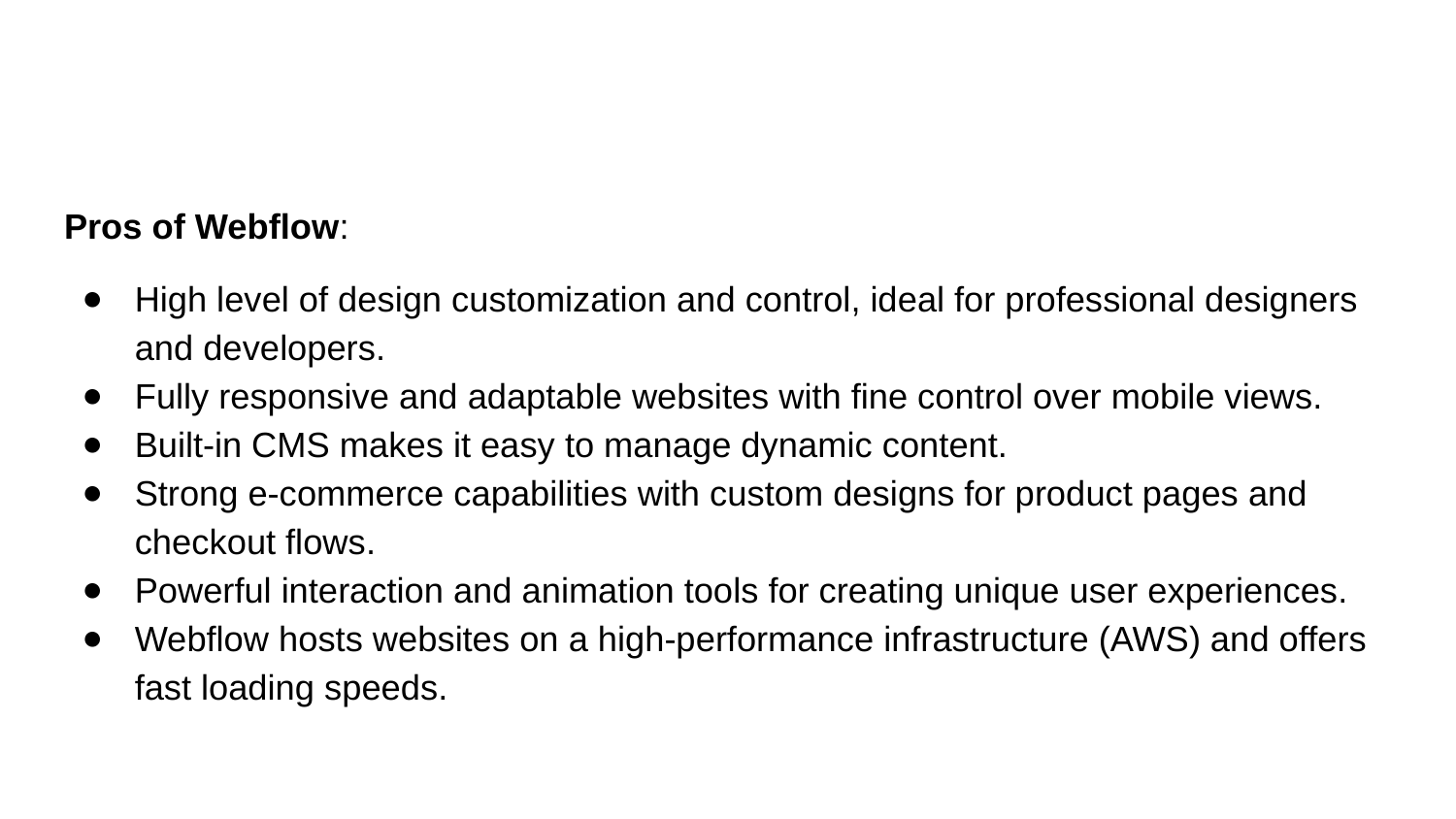

Pros of Webflow:
High level of design customization and control, ideal for professional designers and developers.
Fully responsive and adaptable websites with fine control over mobile views.
Built-in CMS makes it easy to manage dynamic content.
Strong e-commerce capabilities with custom designs for product pages and checkout flows.
Powerful interaction and animation tools for creating unique user experiences.
Webflow hosts websites on a high-performance infrastructure (AWS) and offers fast loading speeds.